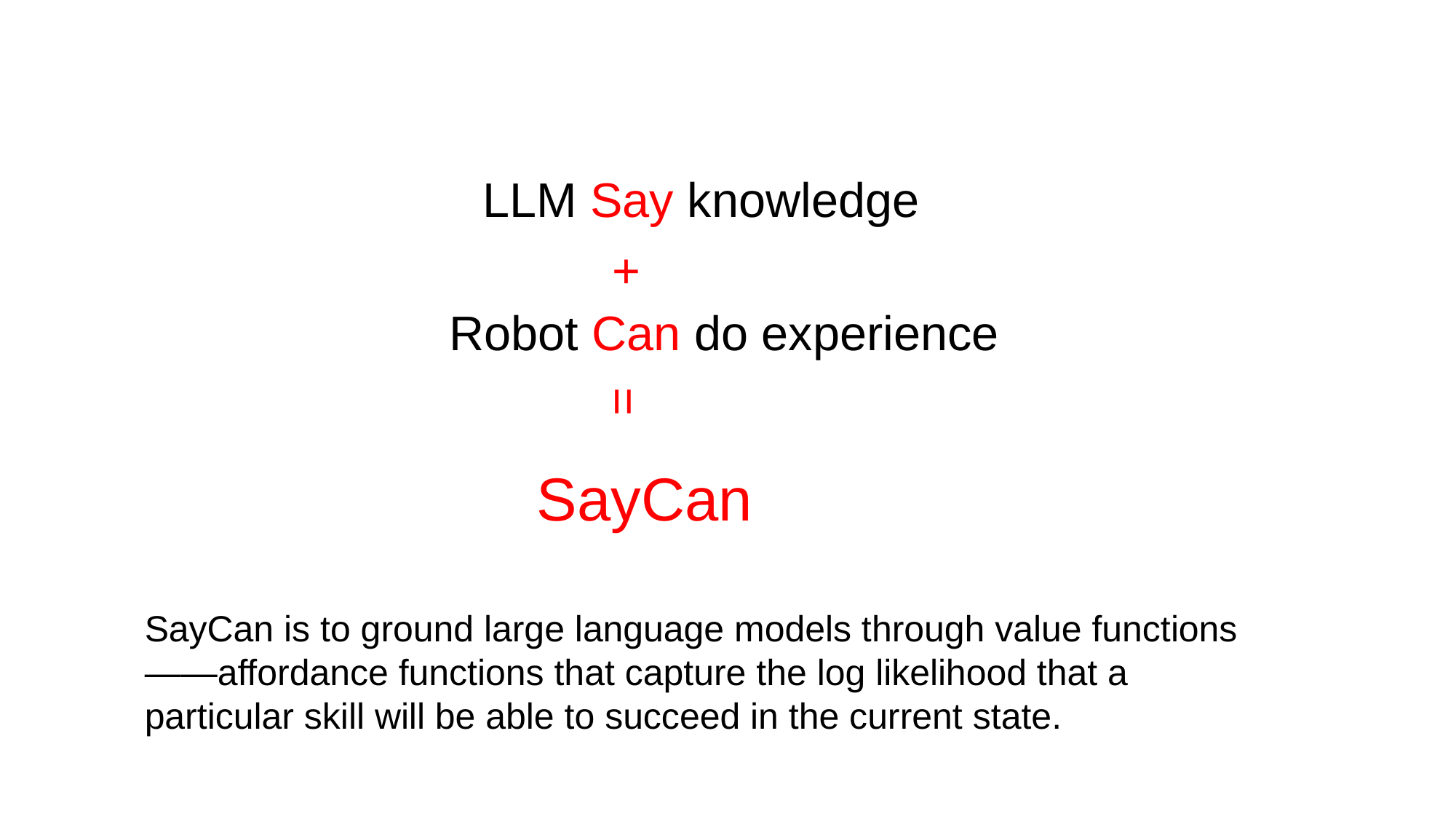

LLM Say knowledge
+
Robot Can do experience
=
SayCan
SayCan is to ground large language models through value functions——affordance functions that capture the log likelihood that a particular skill will be able to succeed in the current state.